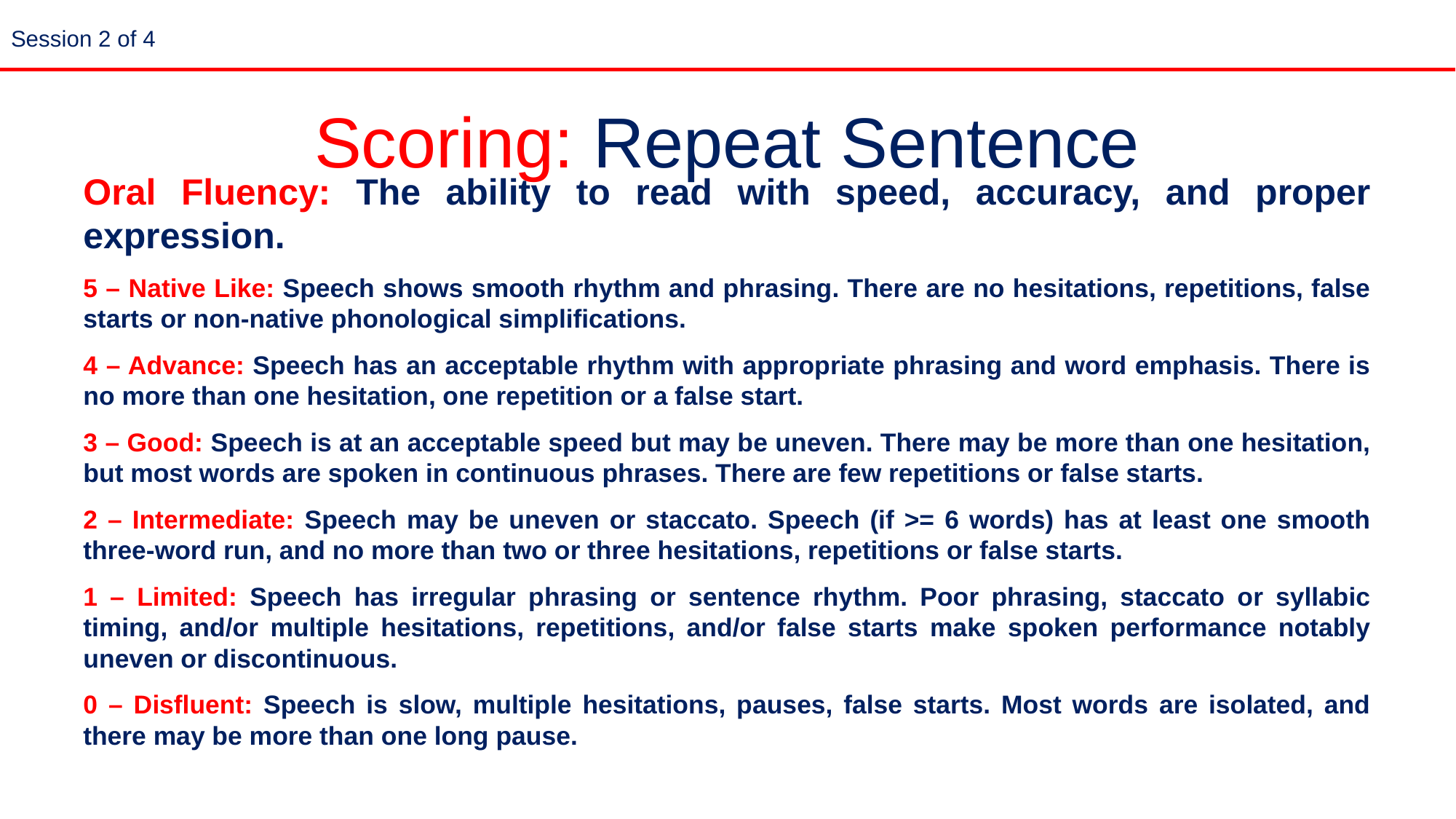

Session 2 of 4
Scoring: Repeat Sentence

Oral Fluency: The ability to read with speed, accuracy, and proper expression.
5 – Native Like: Speech shows smooth rhythm and phrasing. There are no hesitations, repetitions, false starts or non-native phonological simplifications.
4 – Advance: Speech has an acceptable rhythm with appropriate phrasing and word emphasis. There is no more than one hesitation, one repetition or a false start.
3 – Good: Speech is at an acceptable speed but may be uneven. There may be more than one hesitation, but most words are spoken in continuous phrases. There are few repetitions or false starts.
2 – Intermediate: Speech may be uneven or staccato. Speech (if >= 6 words) has at least one smooth three-word run, and no more than two or three hesitations, repetitions or false starts.
1 – Limited: Speech has irregular phrasing or sentence rhythm. Poor phrasing, staccato or syllabic timing, and/or multiple hesitations, repetitions, and/or false starts make spoken performance notably uneven or discontinuous.
0 – Disfluent: Speech is slow, multiple hesitations, pauses, false starts. Most words are isolated, and there may be more than one long pause.